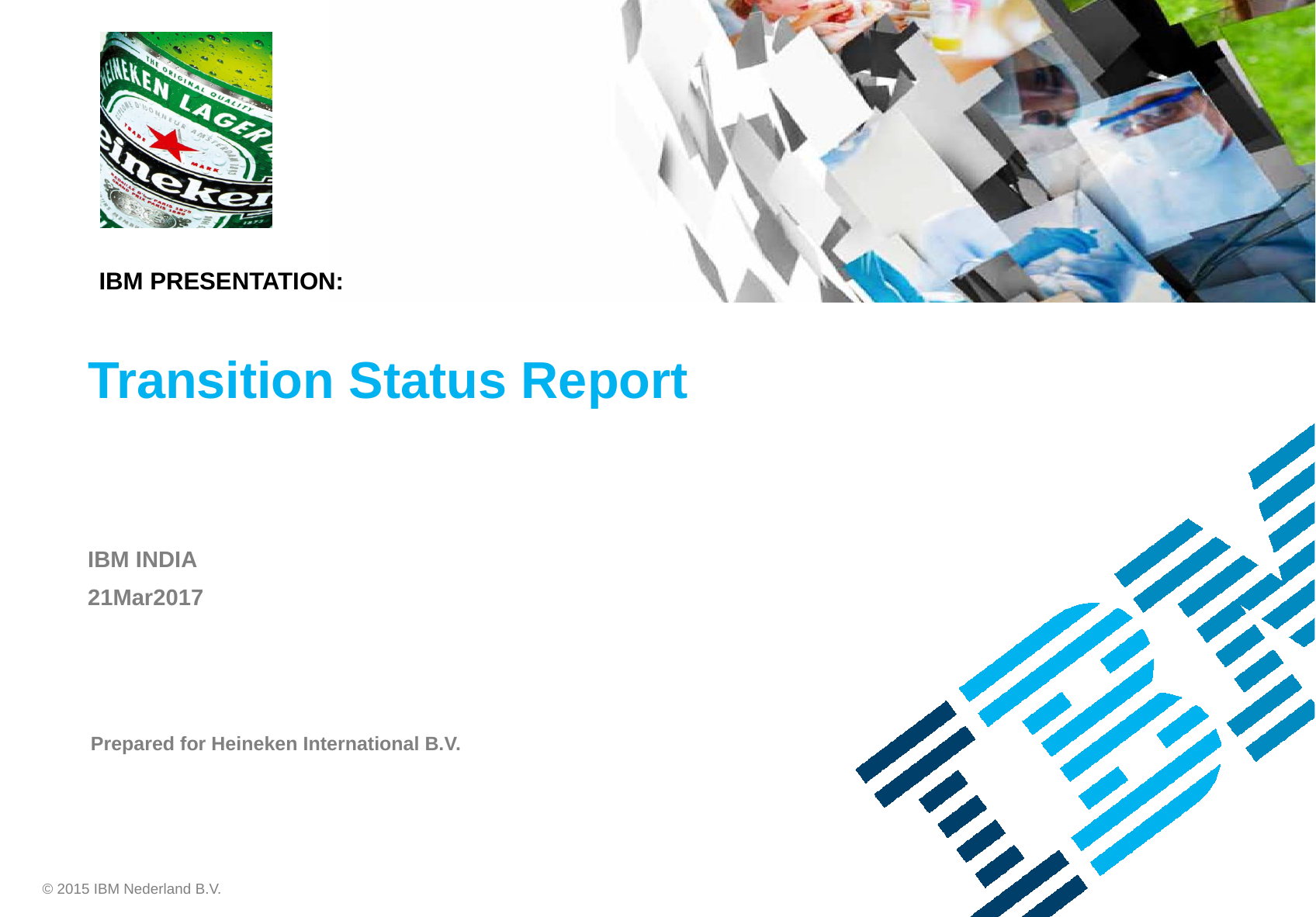

# Transition Status Report
IBM INDIA
21Mar2017
Prepared for Heineken International B.V.